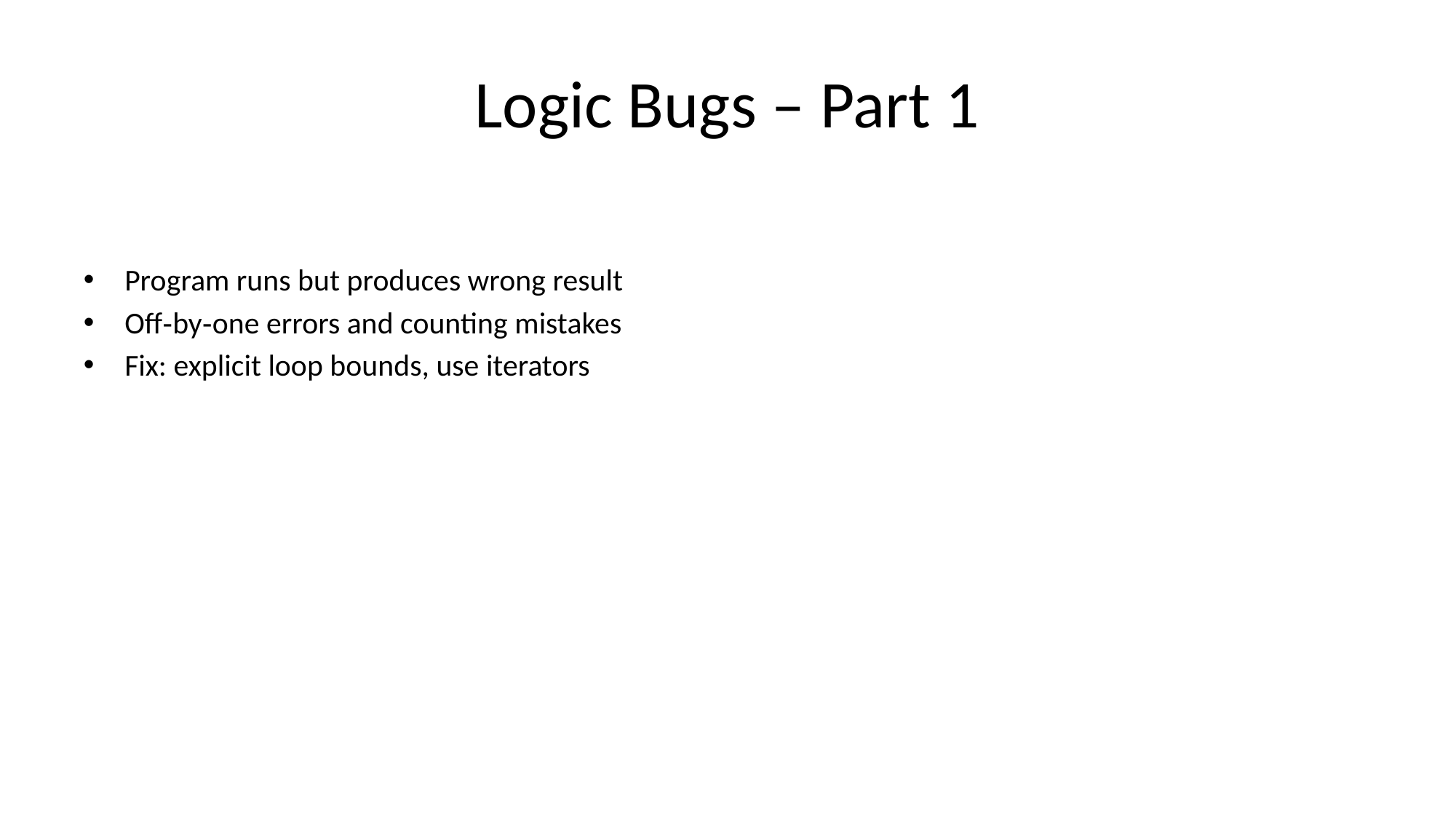

# Logic Bugs – Part 1

Program runs but produces wrong result
Off‑by‑one errors and counting mistakes
Fix: explicit loop bounds, use iterators